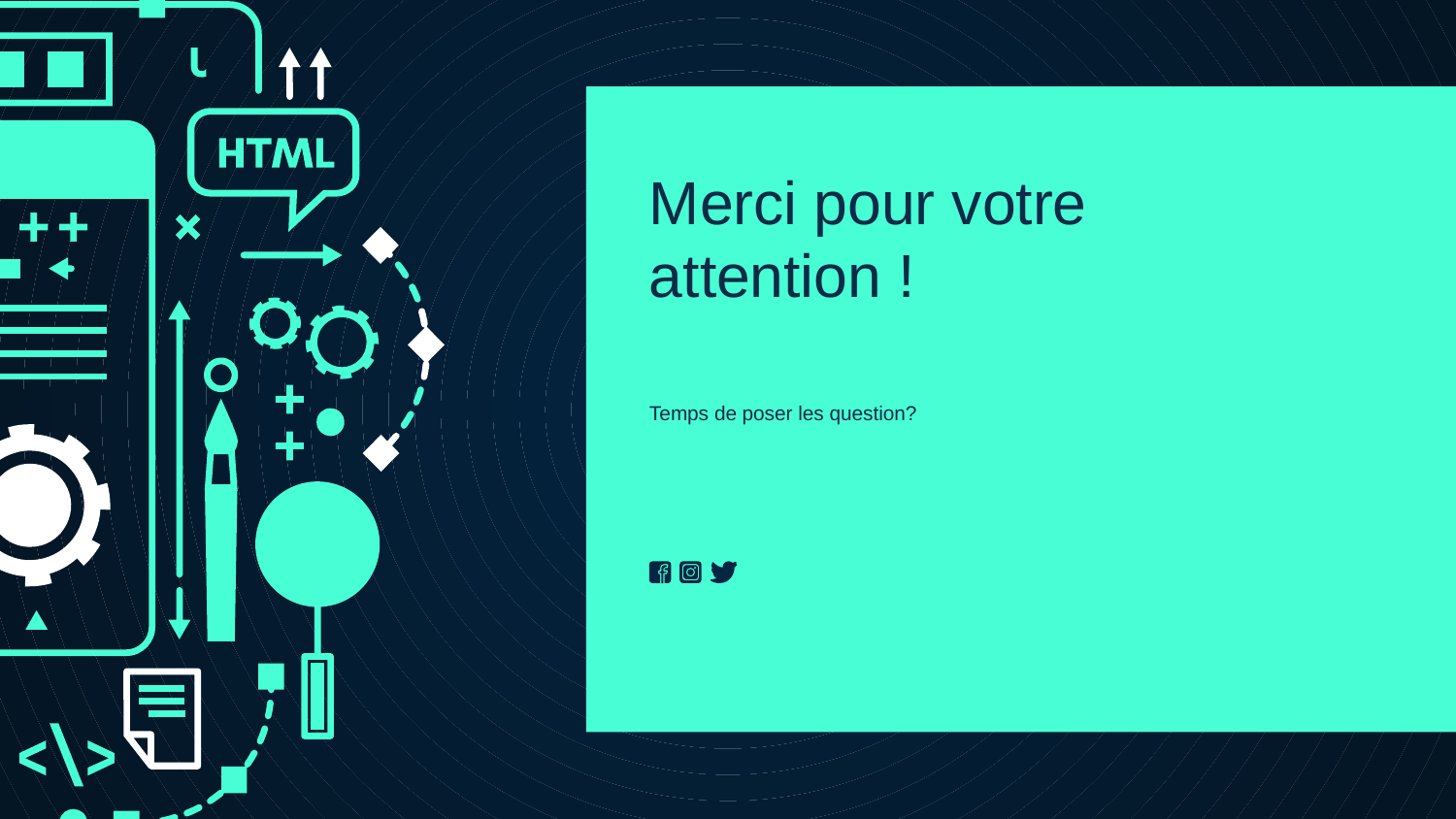

# Merci pour votre attention !
Temps de poser les question?

addyouremail@freepik.com